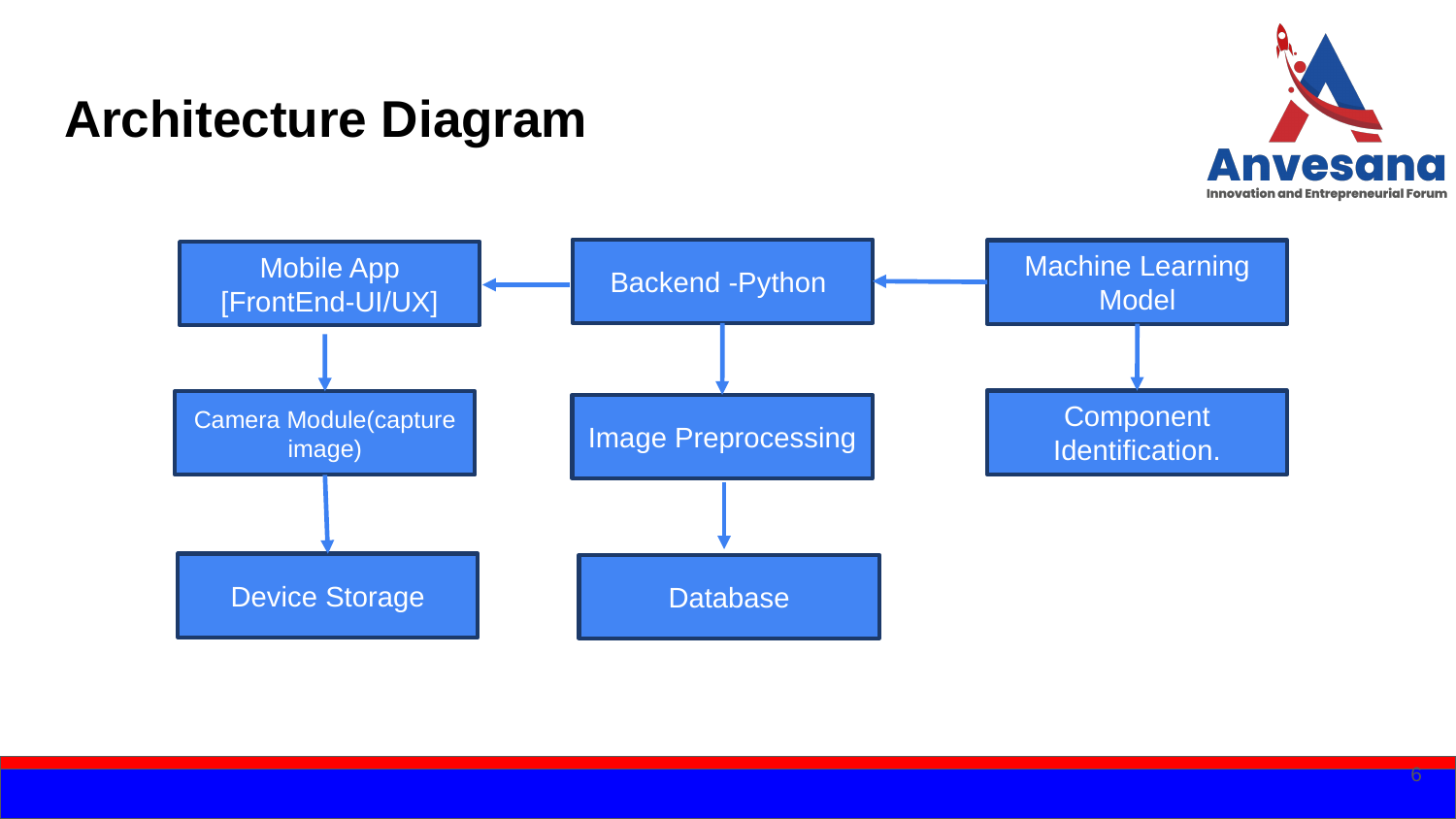

# Architecture Diagram
Backend -Python
Machine Learning Model
Mobile App
[FrontEnd-UI/UX]
Component Identification.
Camera Module(capture image)
Image Preprocessing
Device Storage
Database
6